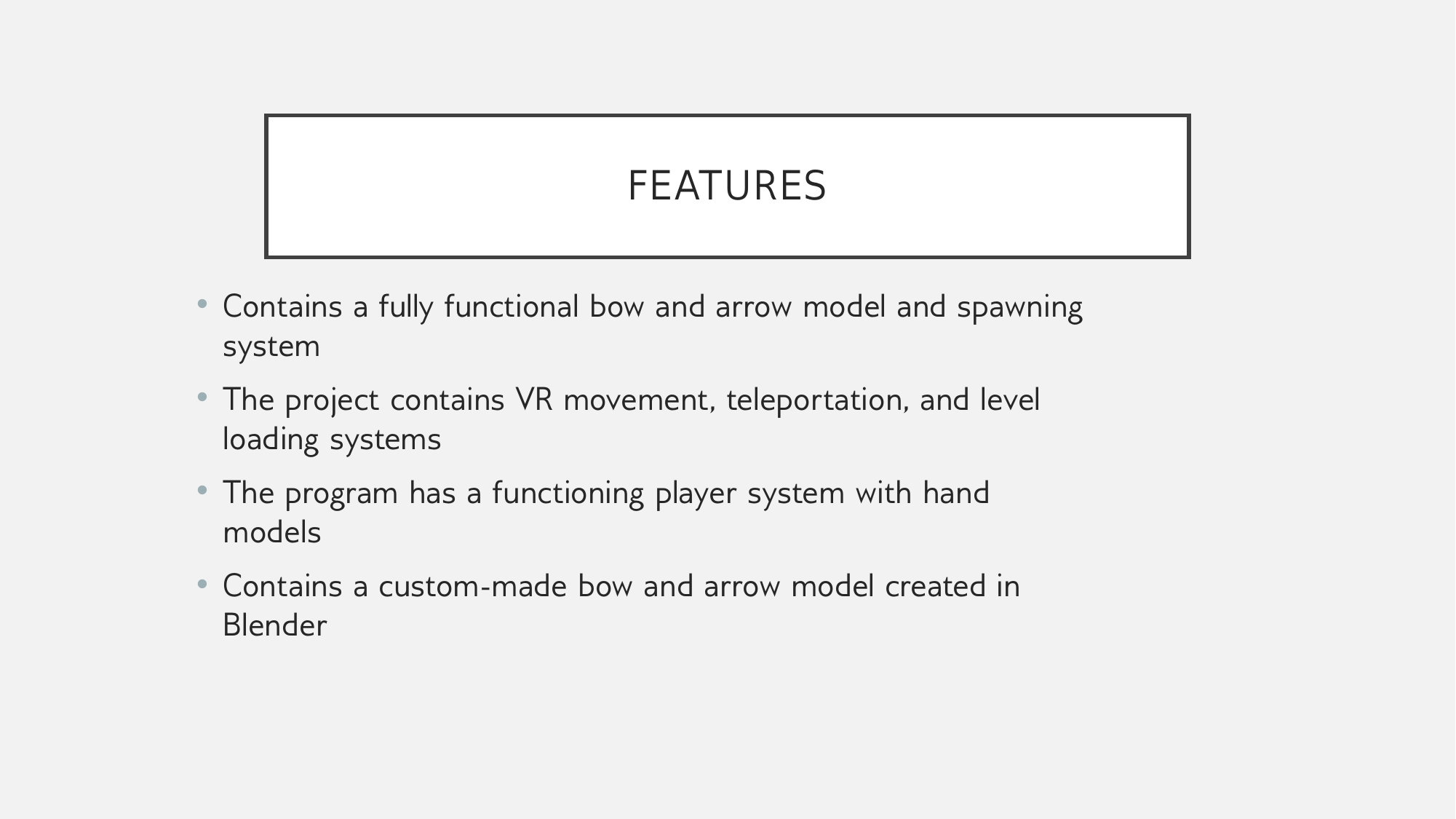

# Features
Contains a fully functional bow and arrow model and spawning system
The project contains VR movement, teleportation, and level loading systems
The program has a functioning player system with hand models
Contains a custom-made bow and arrow model created in Blender